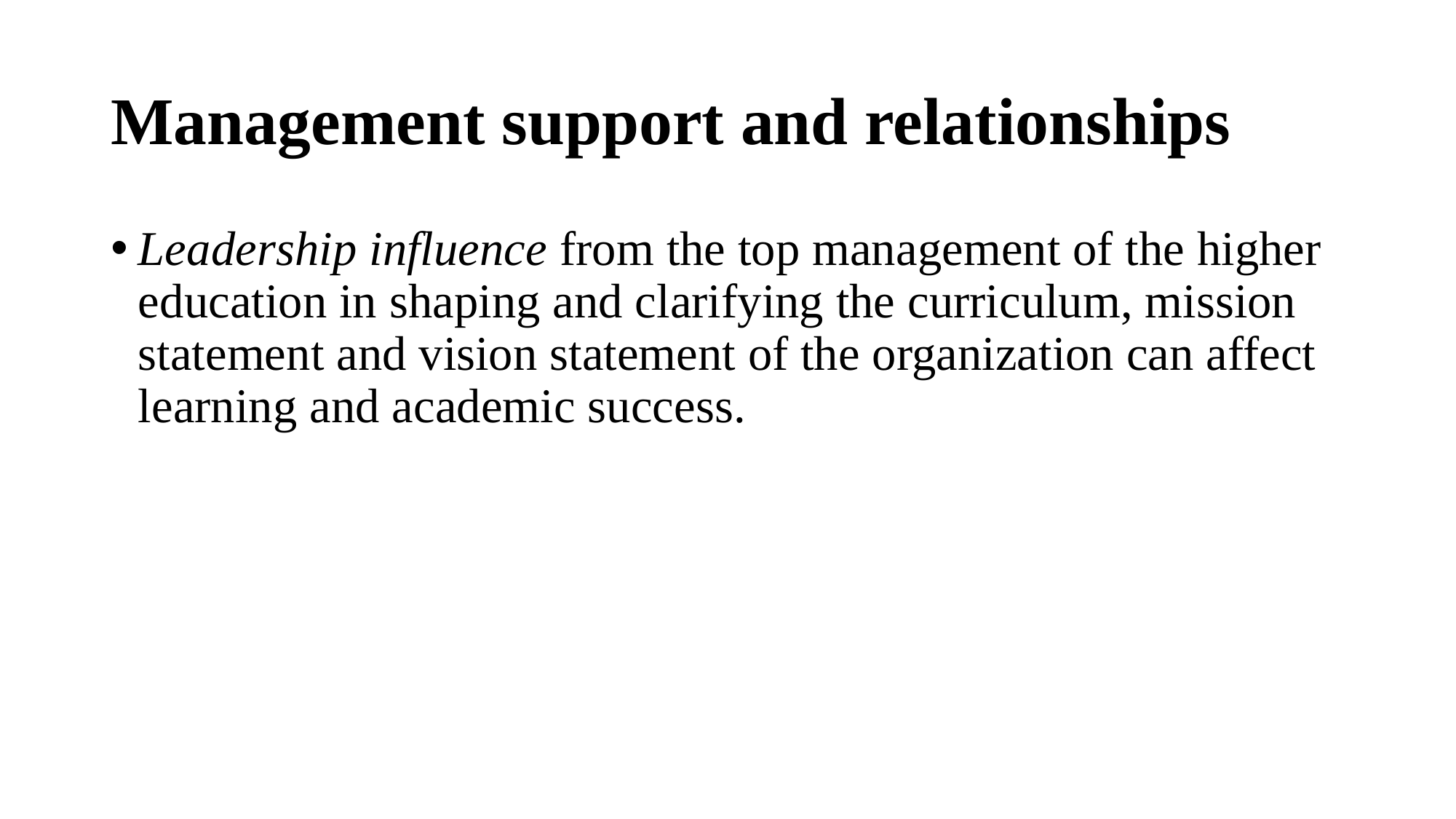

# Management support and relationships
Leadership influence from the top management of the higher education in shaping and clarifying the curriculum, mission statement and vision statement of the organization can affect learning and academic success.